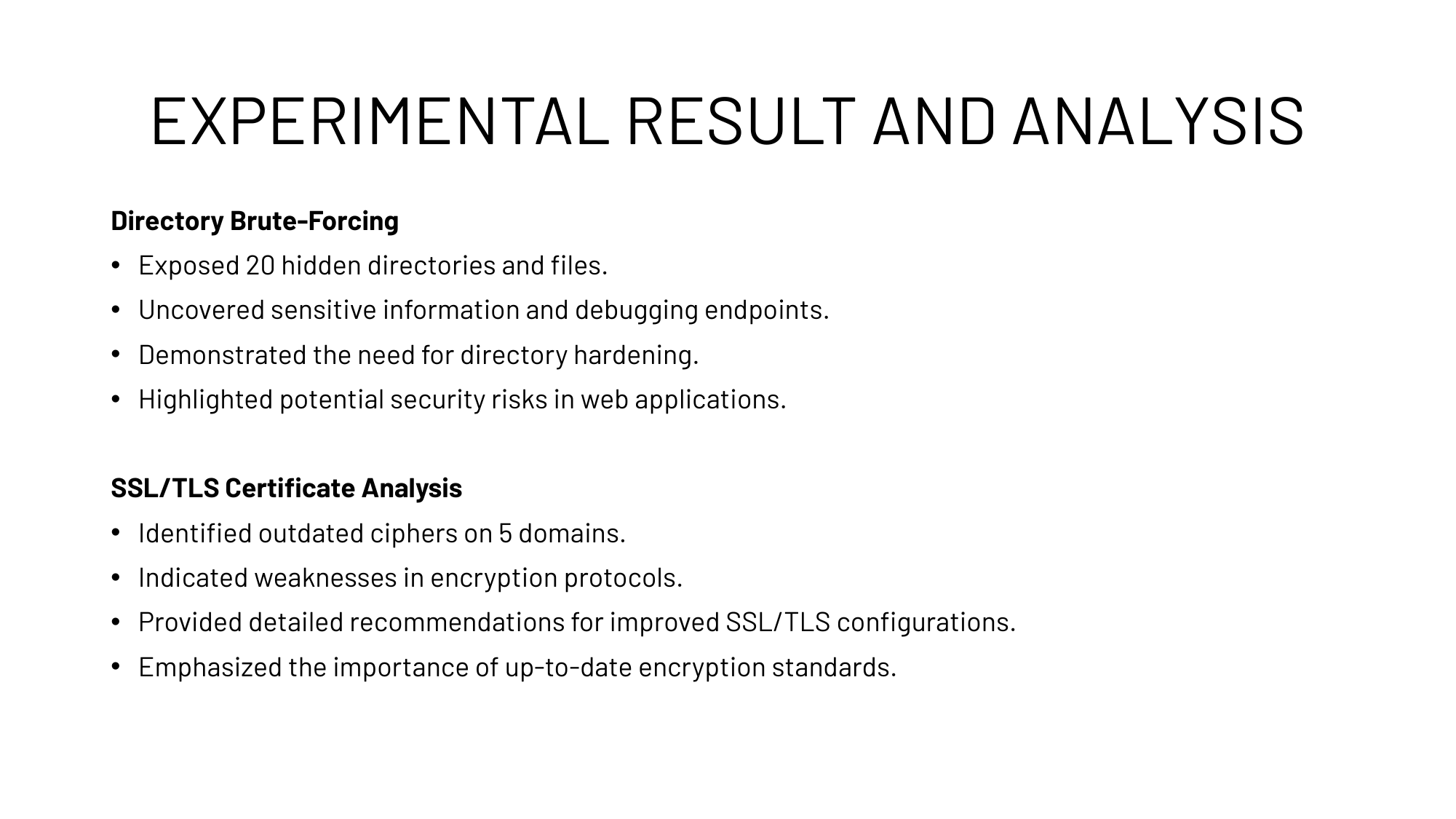

# EXPERIMENTAL RESULT AND ANALYSIS
Directory Brute-Forcing
Exposed 20 hidden directories and files.
Uncovered sensitive information and debugging endpoints.
Demonstrated the need for directory hardening.
Highlighted potential security risks in web applications.

SSL/TLS Certificate Analysis
Identified outdated ciphers on 5 domains.
Indicated weaknesses in encryption protocols.
Provided detailed recommendations for improved SSL/TLS configurations.
Emphasized the importance of up-to-date encryption standards.